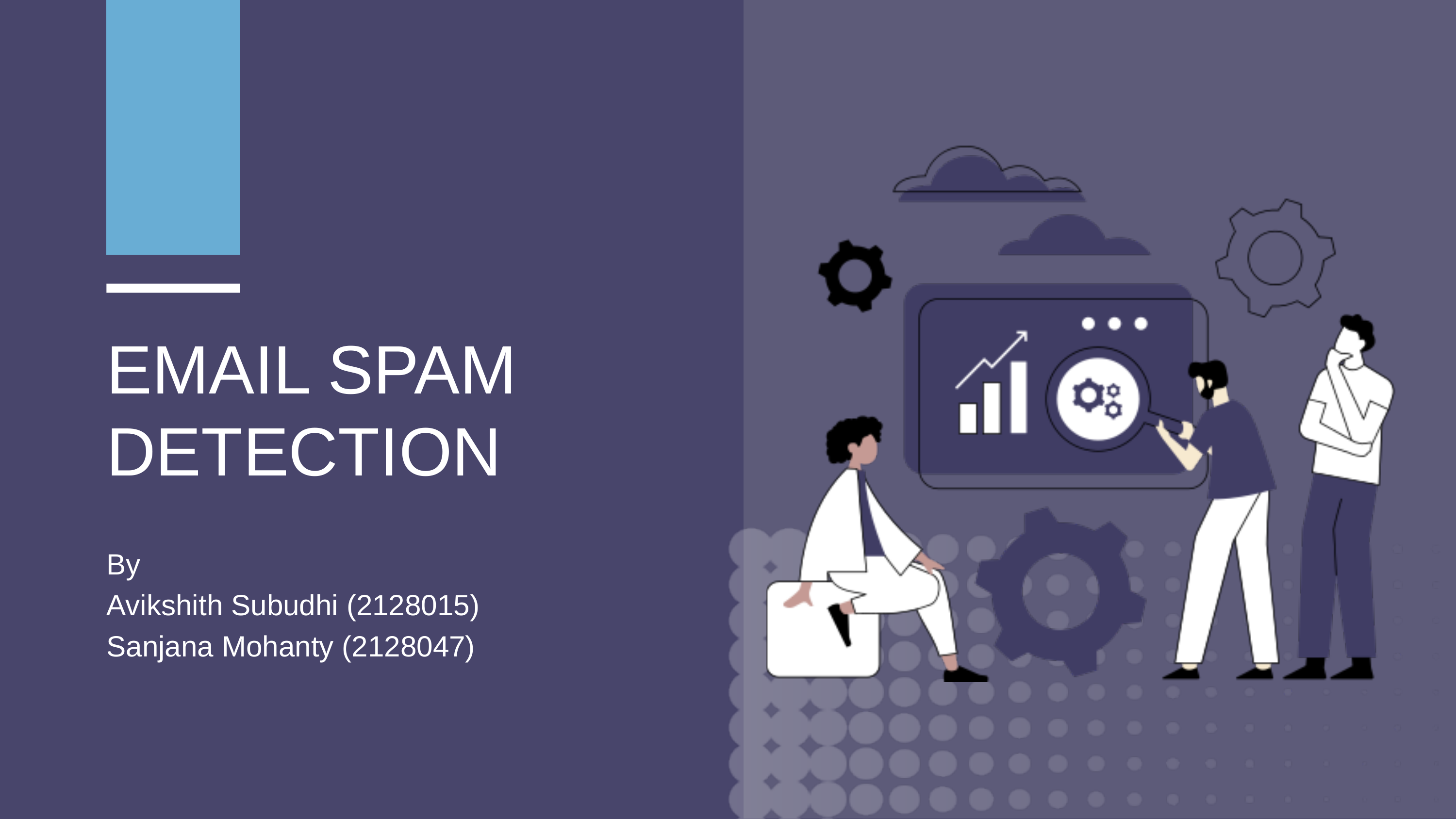

EMAIL SPAM DETECTION

By
Avikshith Subudhi (2128015)
Sanjana Mohanty (2128047)